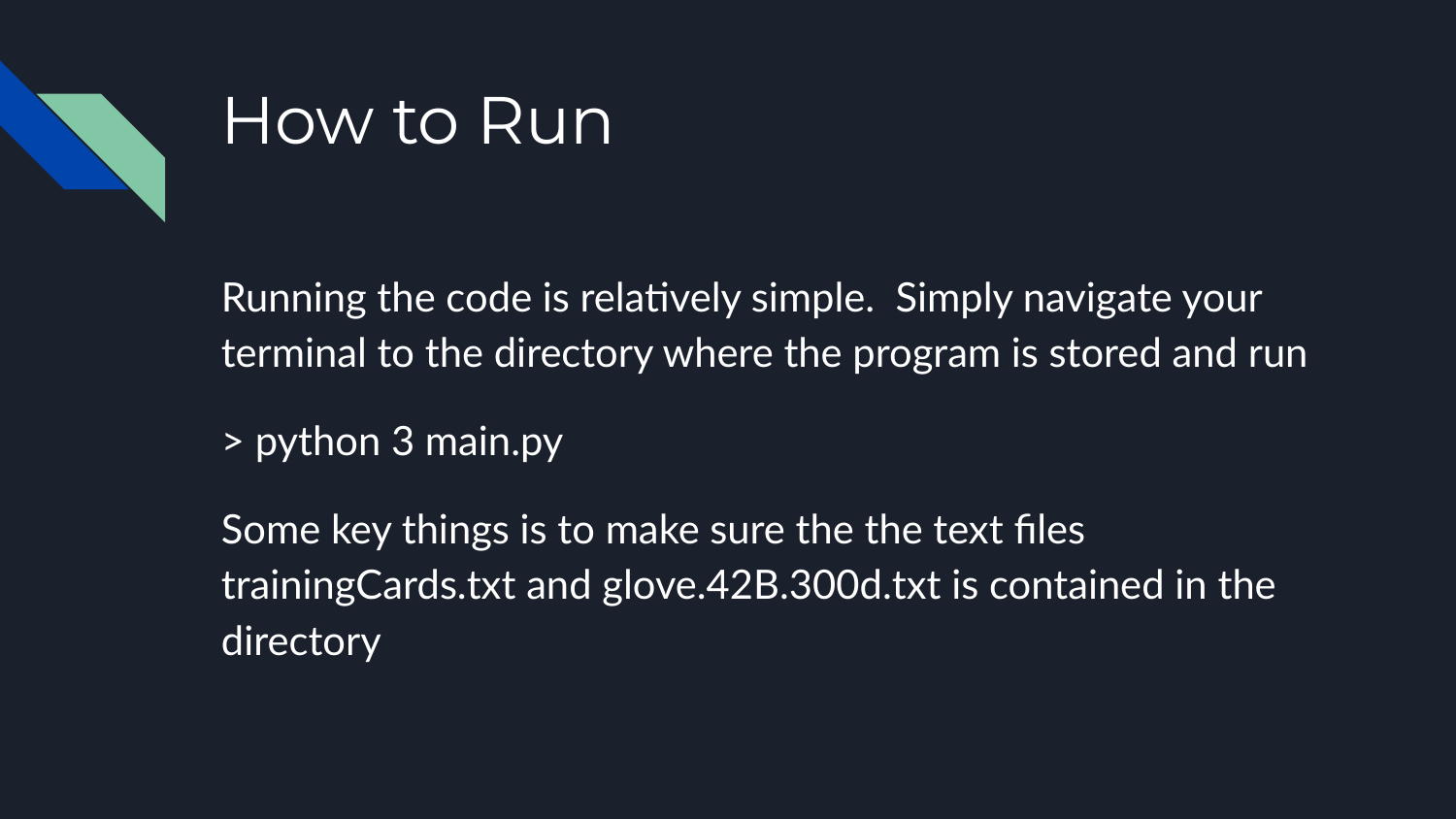

# How to Run
Running the code is relatively simple.  Simply navigate your terminal to the directory where the program is stored and run
> python 3 main.py
Some key things is to make sure the the text files trainingCards.txt and glove.42B.300d.txt is contained in the directory